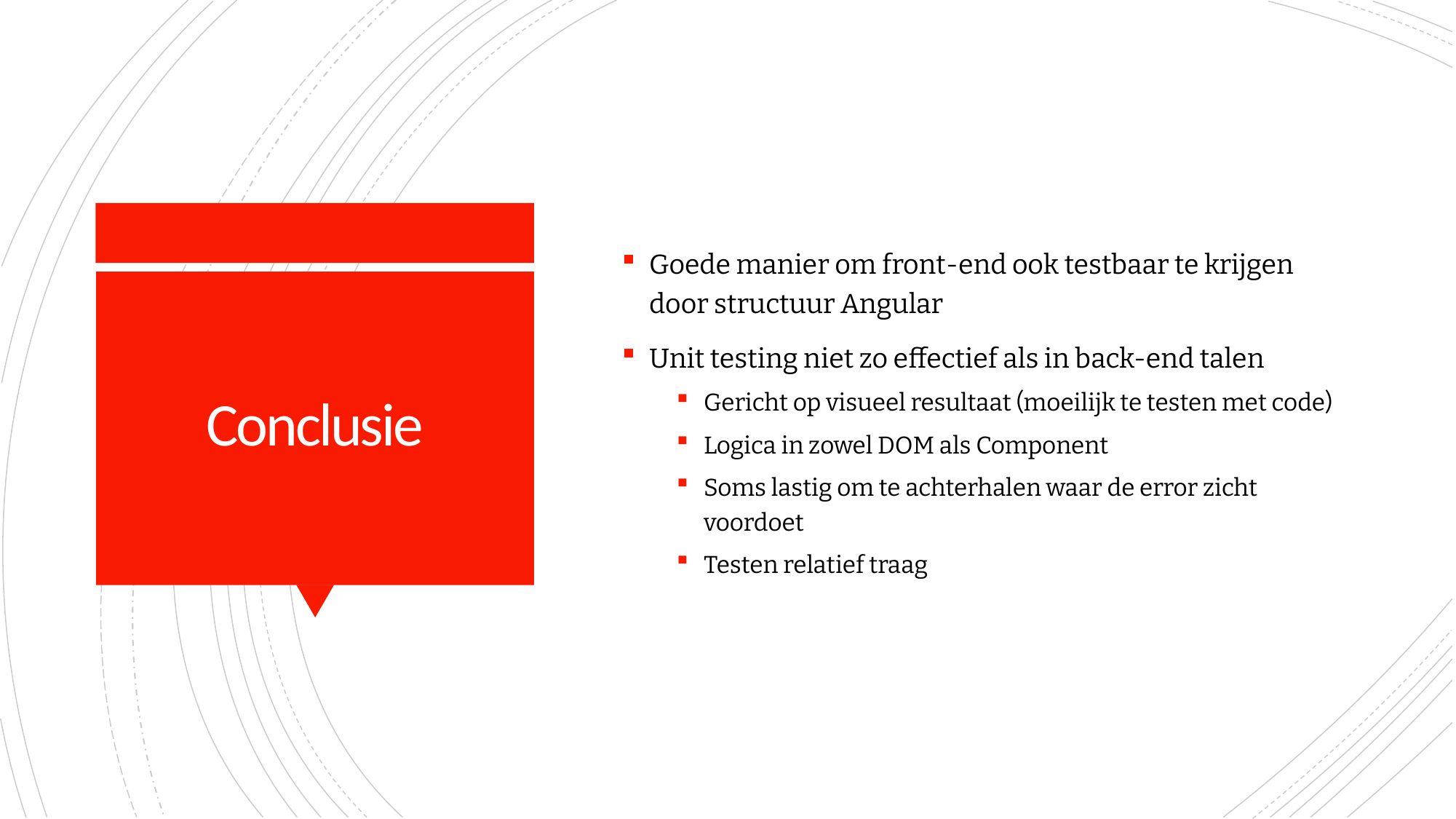

Goede manier om front-end ook testbaar te krijgen door structuur Angular
Unit testing niet zo effectief als in back-end talen
Gericht op visueel resultaat (moeilijk te testen met code)
Logica in zowel DOM als Component
Soms lastig om te achterhalen waar de error zicht voordoet
Testen relatief traag
# Conclusie